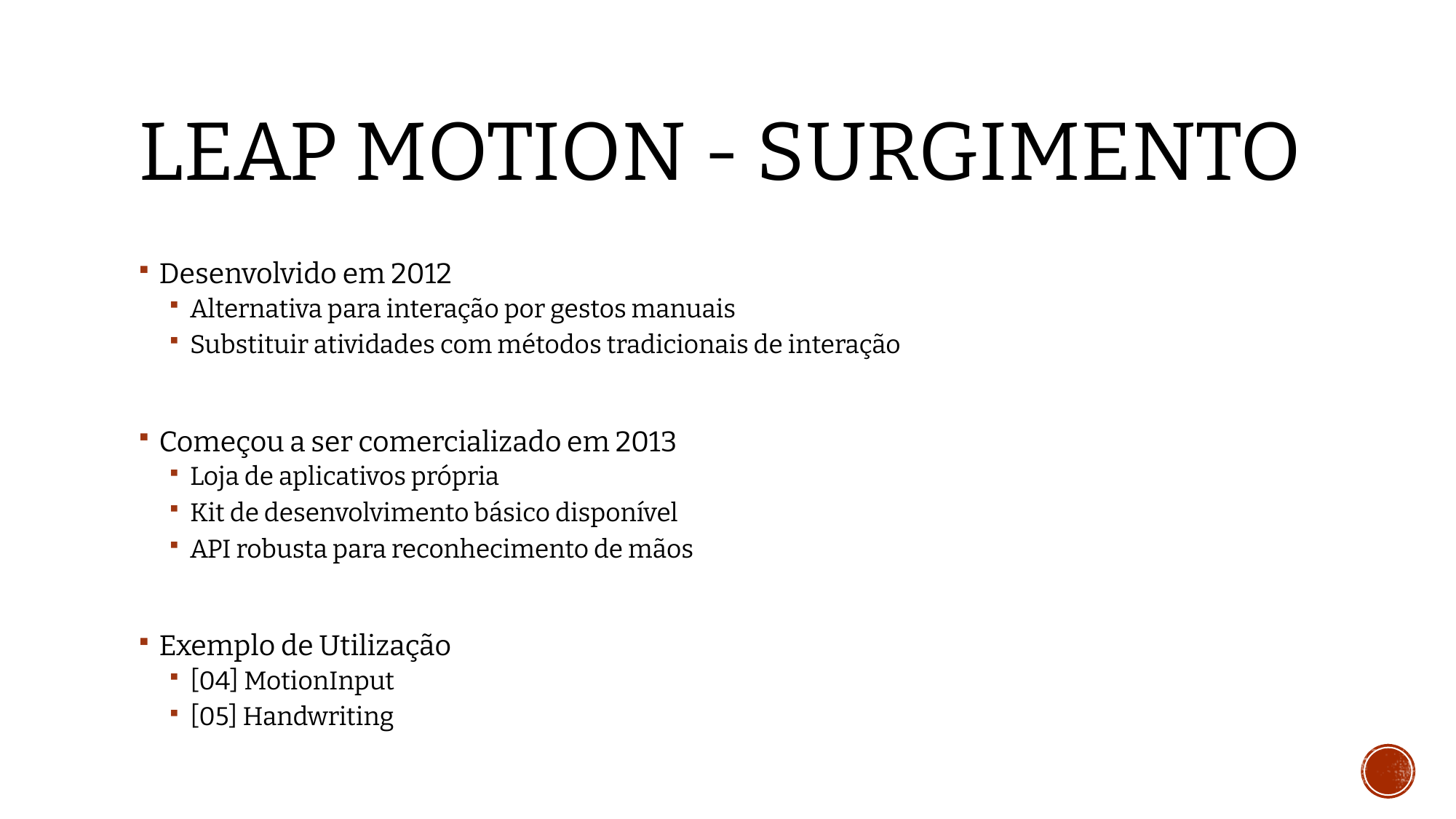

# Leap Motion - surgimento
Desenvolvido em 2012
Alternativa para interação por gestos manuais
Substituir atividades com métodos tradicionais de interação

Começou a ser comercializado em 2013
Loja de aplicativos própria
Kit de desenvolvimento básico disponível
API robusta para reconhecimento de mãos

Exemplo de Utilização
[04] MotionInput
[05] Handwriting